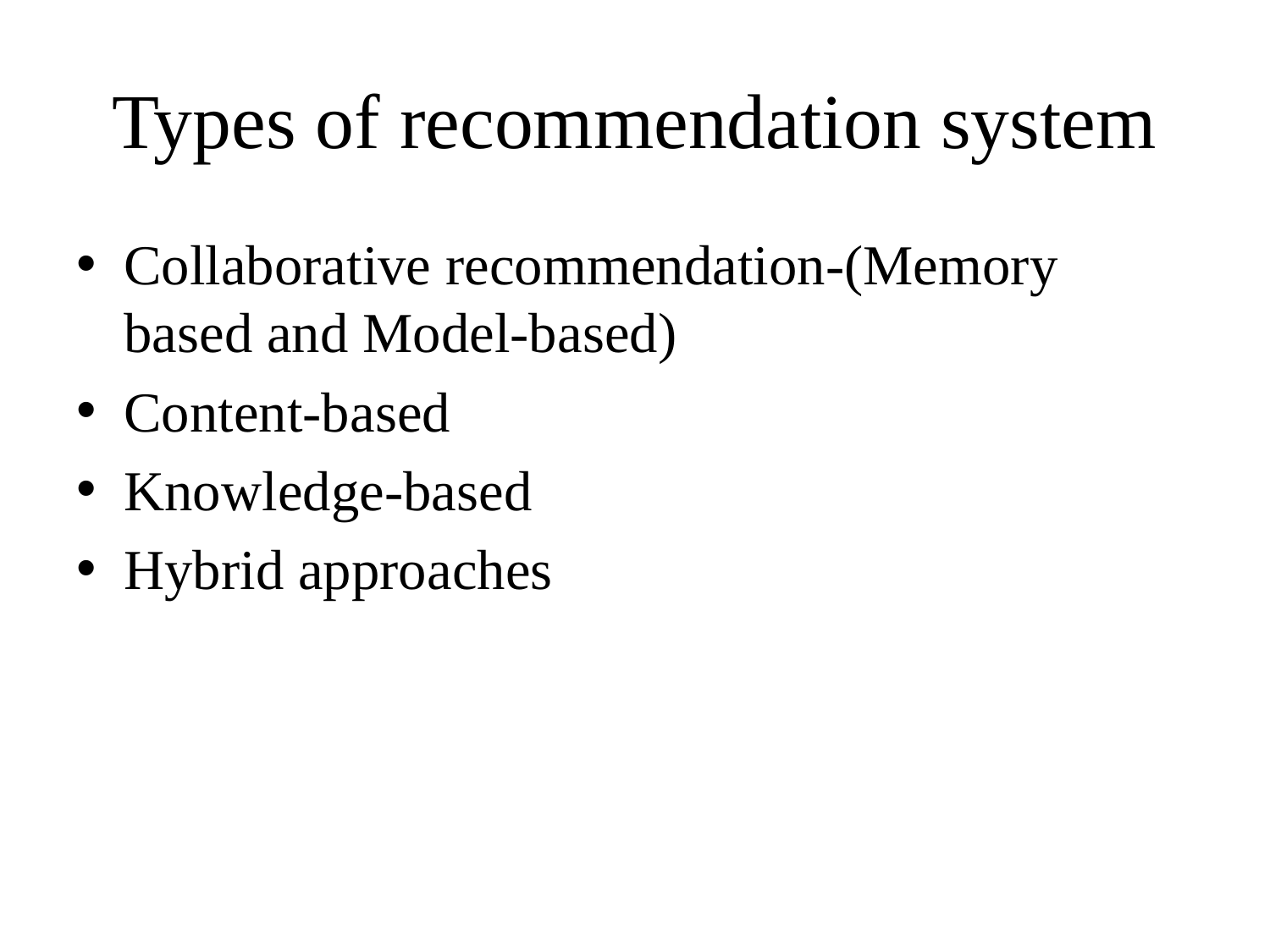

# Types of recommendation system
Collaborative recommendation-(Memory based and Model-based)
Content-based
Knowledge-based
Hybrid approaches